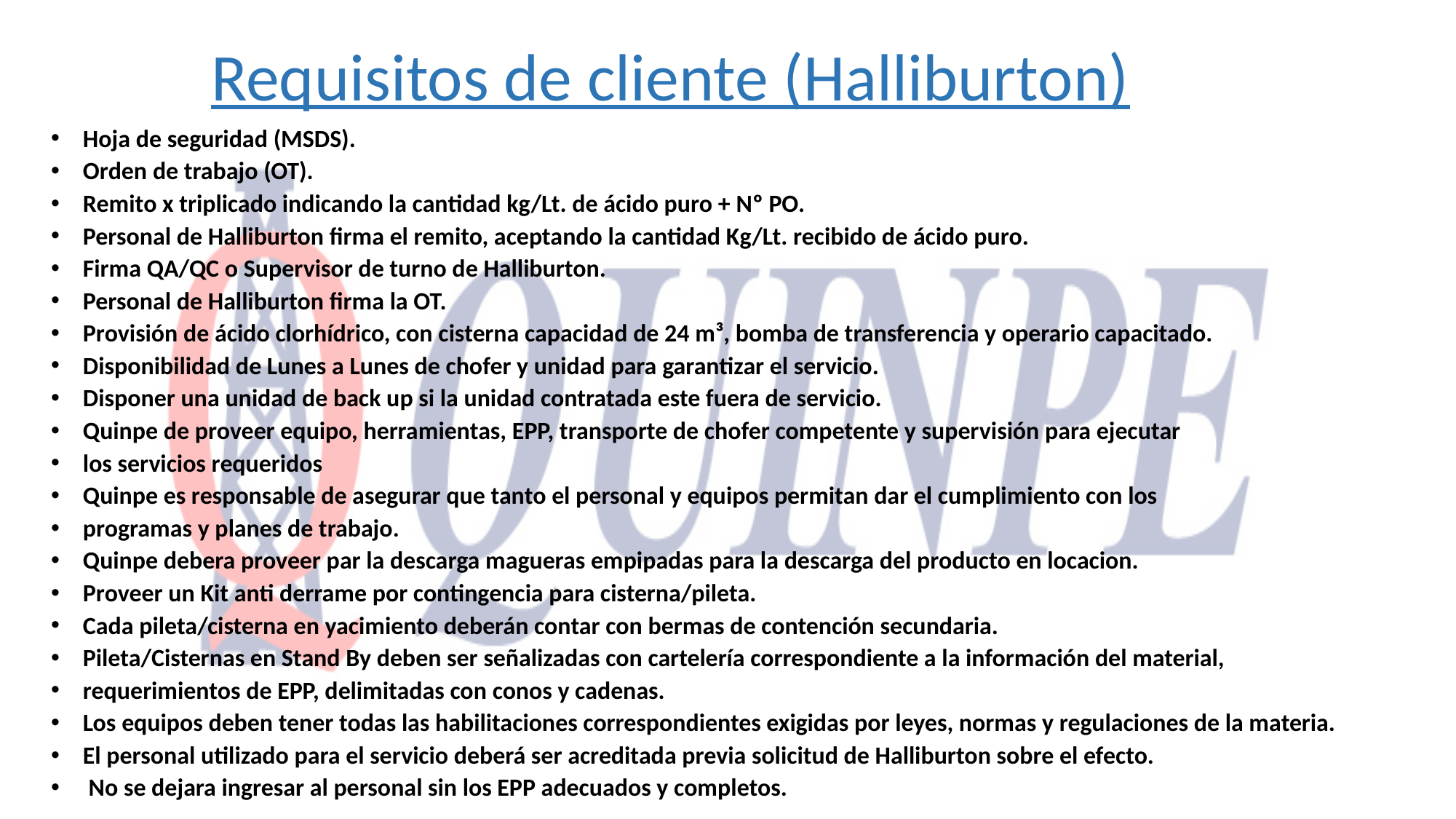

# Requisitos de cliente (Halliburton)
Hoja de seguridad (MSDS).
Orden de trabajo (OT).
Remito x triplicado indicando la cantidad kg/Lt. de ácido puro + Nº PO.
Personal de Halliburton firma el remito, aceptando la cantidad Kg/Lt. recibido de ácido puro.
Firma QA/QC o Supervisor de turno de Halliburton.
Personal de Halliburton firma la OT.
Provisión de ácido clorhídrico, con cisterna capacidad de 24 m³, bomba de transferencia y operario capacitado.
Disponibilidad de Lunes a Lunes de chofer y unidad para garantizar el servicio.
Disponer una unidad de back up si la unidad contratada este fuera de servicio.
Quinpe de proveer equipo, herramientas, EPP, transporte de chofer competente y supervisión para ejecutar
los servicios requeridos
Quinpe es responsable de asegurar que tanto el personal y equipos permitan dar el cumplimiento con los
programas y planes de trabajo.
Quinpe debera proveer par la descarga magueras empipadas para la descarga del producto en locacion.
Proveer un Kit anti derrame por contingencia para cisterna/pileta.
Cada pileta/cisterna en yacimiento deberán contar con bermas de contención secundaria.
Pileta/Cisternas en Stand By deben ser señalizadas con cartelería correspondiente a la información del material,
requerimientos de EPP, delimitadas con conos y cadenas.
Los equipos deben tener todas las habilitaciones correspondientes exigidas por leyes, normas y regulaciones de la materia.
El personal utilizado para el servicio deberá ser acreditada previa solicitud de Halliburton sobre el efecto.
 No se dejara ingresar al personal sin los EPP adecuados y completos.